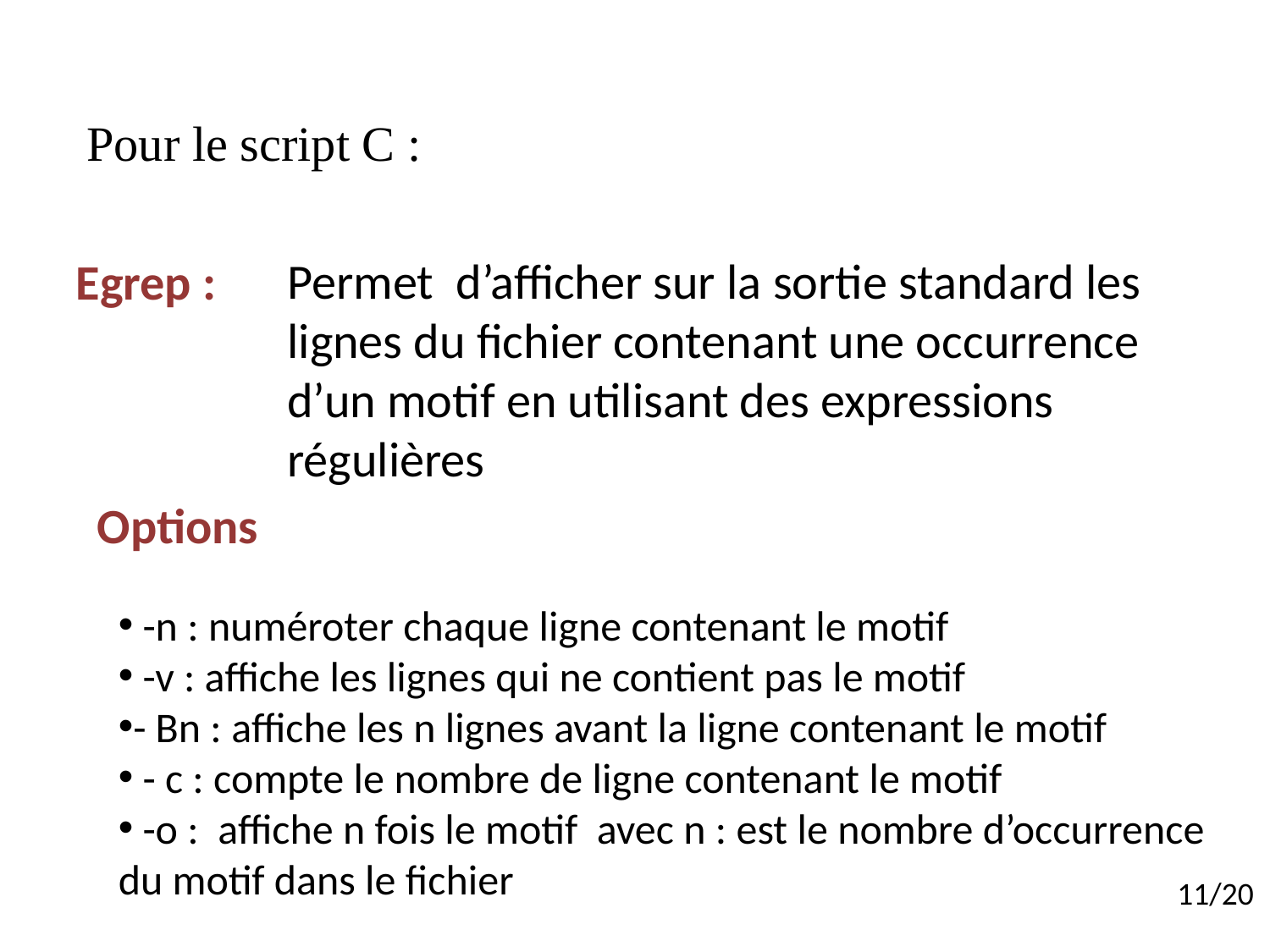

Pour le script C :
Permet  d’afficher sur la sortie standard les lignes du fichier contenant une occurrence  d’un motif en utilisant des expressions régulières
Egrep :
Options
 -n : numéroter chaque ligne contenant le motif
 -v : affiche les lignes qui ne contient pas le motif
- Bn : affiche les n lignes avant la ligne contenant le motif
 - c : compte le nombre de ligne contenant le motif
 -o :  affiche n fois le motif  avec n : est le nombre d’occurrence du motif dans le fichier

11/20